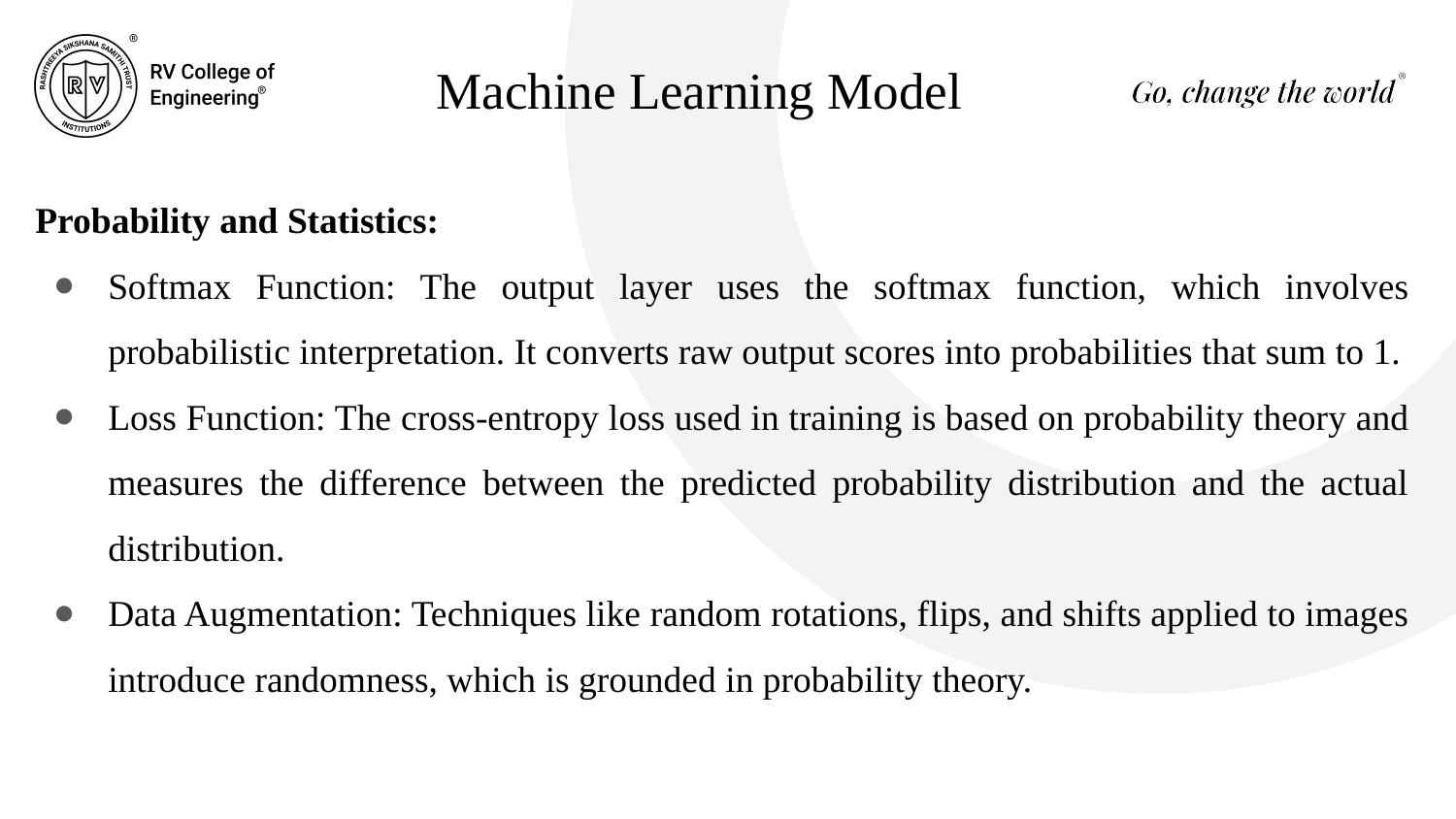

# Machine Learning Model
Probability and Statistics:
Softmax Function: The output layer uses the softmax function, which involves probabilistic interpretation. It converts raw output scores into probabilities that sum to 1.
Loss Function: The cross-entropy loss used in training is based on probability theory and measures the difference between the predicted probability distribution and the actual distribution.
Data Augmentation: Techniques like random rotations, flips, and shifts applied to images introduce randomness, which is grounded in probability theory.